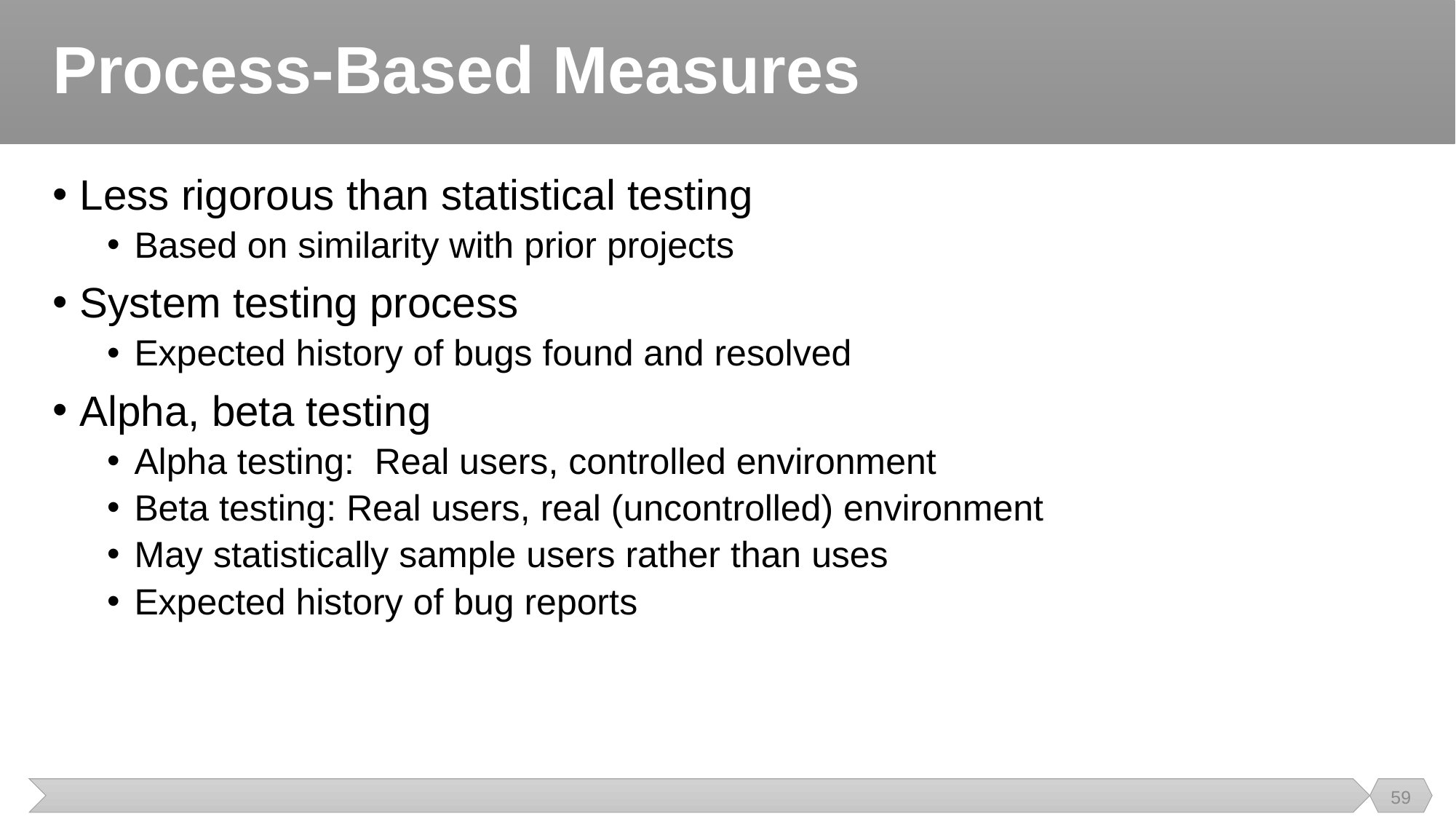

# Process-Based Measures
Less rigorous than statistical testing
Based on similarity with prior projects
System testing process
Expected history of bugs found and resolved
Alpha, beta testing
Alpha testing:  Real users, controlled environment
Beta testing: Real users, real (uncontrolled) environment
May statistically sample users rather than uses
Expected history of bug reports
59